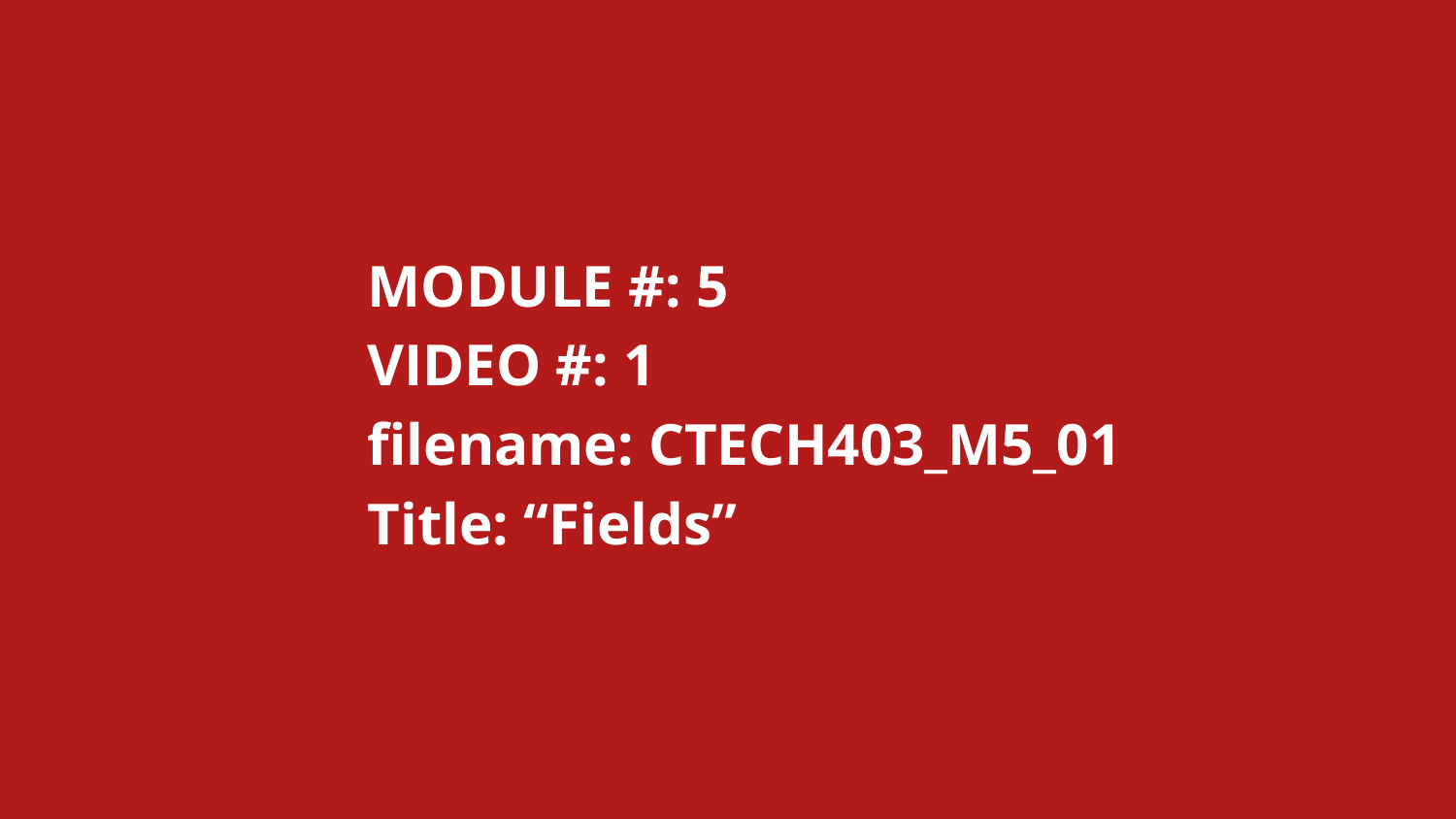

MODULE #: 5
		VIDEO #: 1
		filename: CTECH403_M5_01
		Title: “Fields”